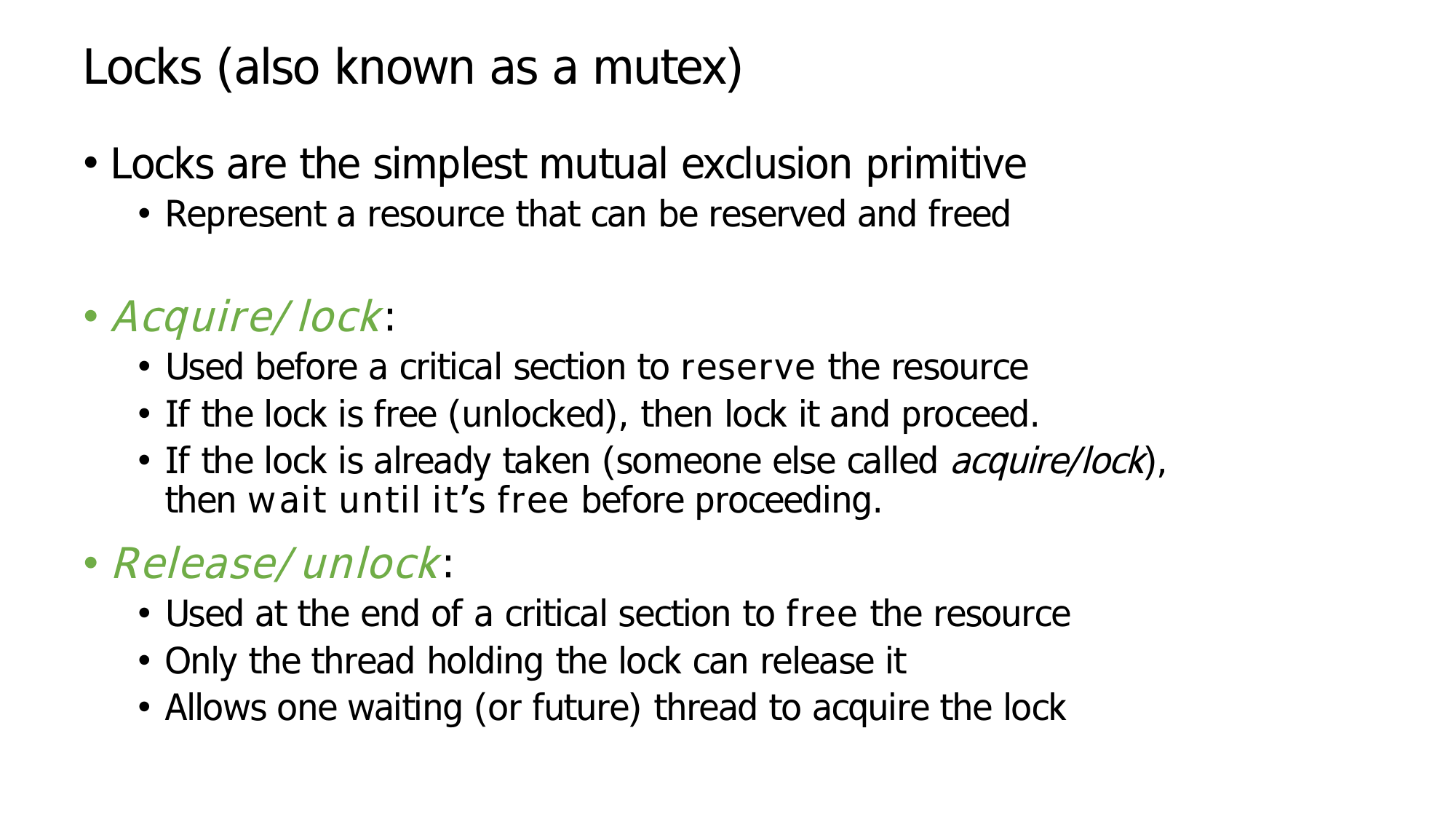

# Locks (also known as a mutex)
Locks are the simplest mutual exclusion primitive
Represent a resource that can be reserved and freed
Acquire/lock:
Used before a critical section to reserve the resource
If the lock is free (unlocked), then lock it and proceed.
If the lock is already taken (someone else called acquire/lock),
then wait until it’s free before proceeding.
Release/unlock:
Used at the end of a critical section to free the resource
Only the thread holding the lock can release it
Allows one waiting (or future) thread to acquire the lock